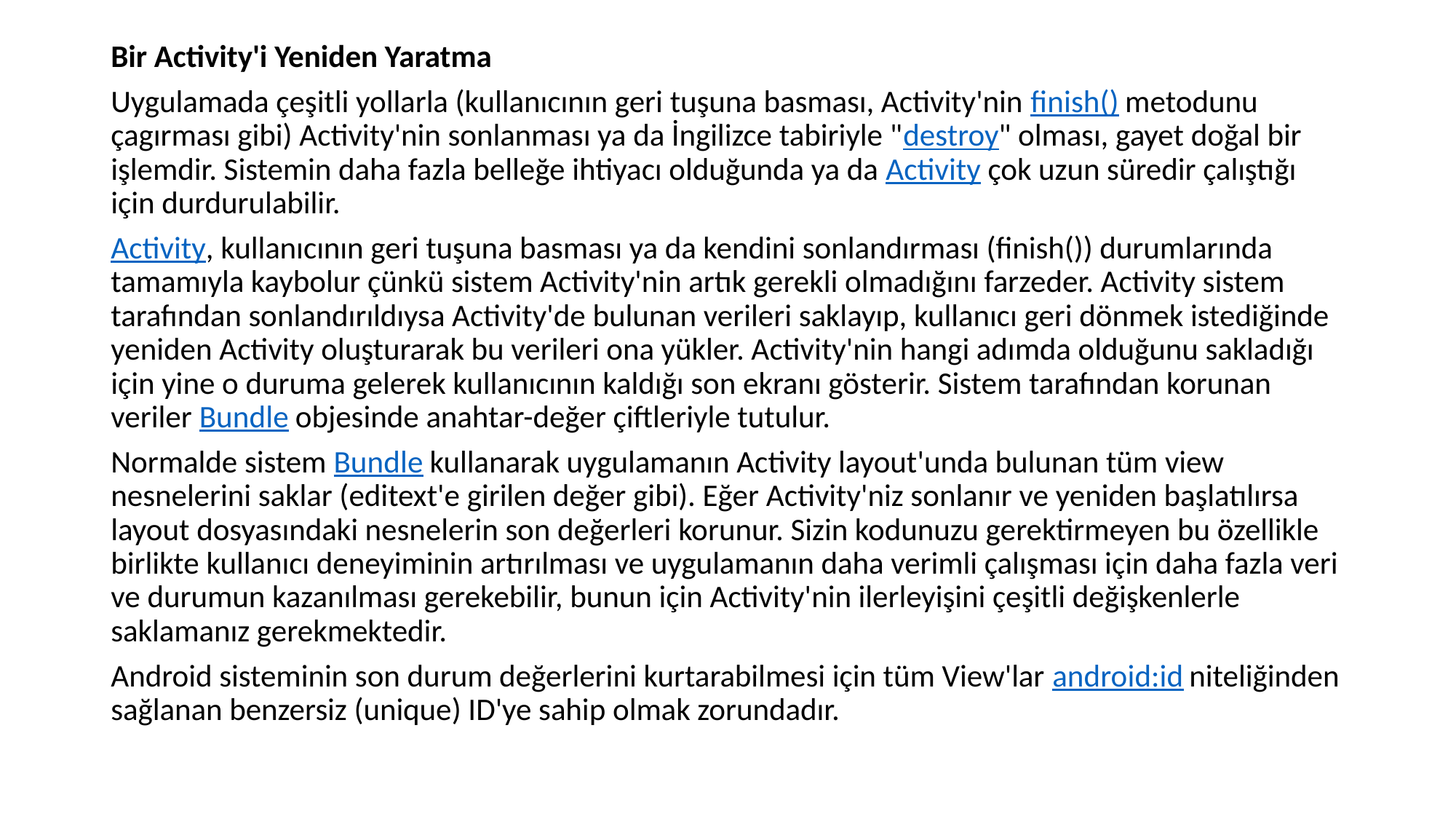

Bir Activity'i Yeniden Yaratma
Uygulamada çeşitli yollarla (kullanıcının geri tuşuna basması, Activity'nin finish() metodunu çagırması gibi) Activity'nin sonlanması ya da İngilizce tabiriyle "destroy" olması, gayet doğal bir işlemdir. Sistemin daha fazla belleğe ihtiyacı olduğunda ya da Activity çok uzun süredir çalıştığı için durdurulabilir.
Activity, kullanıcının geri tuşuna basması ya da kendini sonlandırması (finish()) durumlarında tamamıyla kaybolur çünkü sistem Activity'nin artık gerekli olmadığını farzeder. Activity sistem tarafından sonlandırıldıysa Activity'de bulunan verileri saklayıp, kullanıcı geri dönmek istediğinde yeniden Activity oluşturarak bu verileri ona yükler. Activity'nin hangi adımda olduğunu sakladığı için yine o duruma gelerek kullanıcının kaldığı son ekranı gösterir. Sistem tarafından korunan veriler Bundle objesinde anahtar-değer çiftleriyle tutulur.
Normalde sistem Bundle kullanarak uygulamanın Activity layout'unda bulunan tüm view nesnelerini saklar (editext'e girilen değer gibi). Eğer Activity'niz sonlanır ve yeniden başlatılırsa layout dosyasındaki nesnelerin son değerleri korunur. Sizin kodunuzu gerektirmeyen bu özellikle birlikte kullanıcı deneyiminin artırılması ve uygulamanın daha verimli çalışması için daha fazla veri ve durumun kazanılması gerekebilir, bunun için Activity'nin ilerleyişini çeşitli değişkenlerle saklamanız gerekmektedir.
Android sisteminin son durum değerlerini kurtarabilmesi için tüm View'lar android:id niteliğinden sağlanan benzersiz (unique) ID'ye sahip olmak zorundadır.